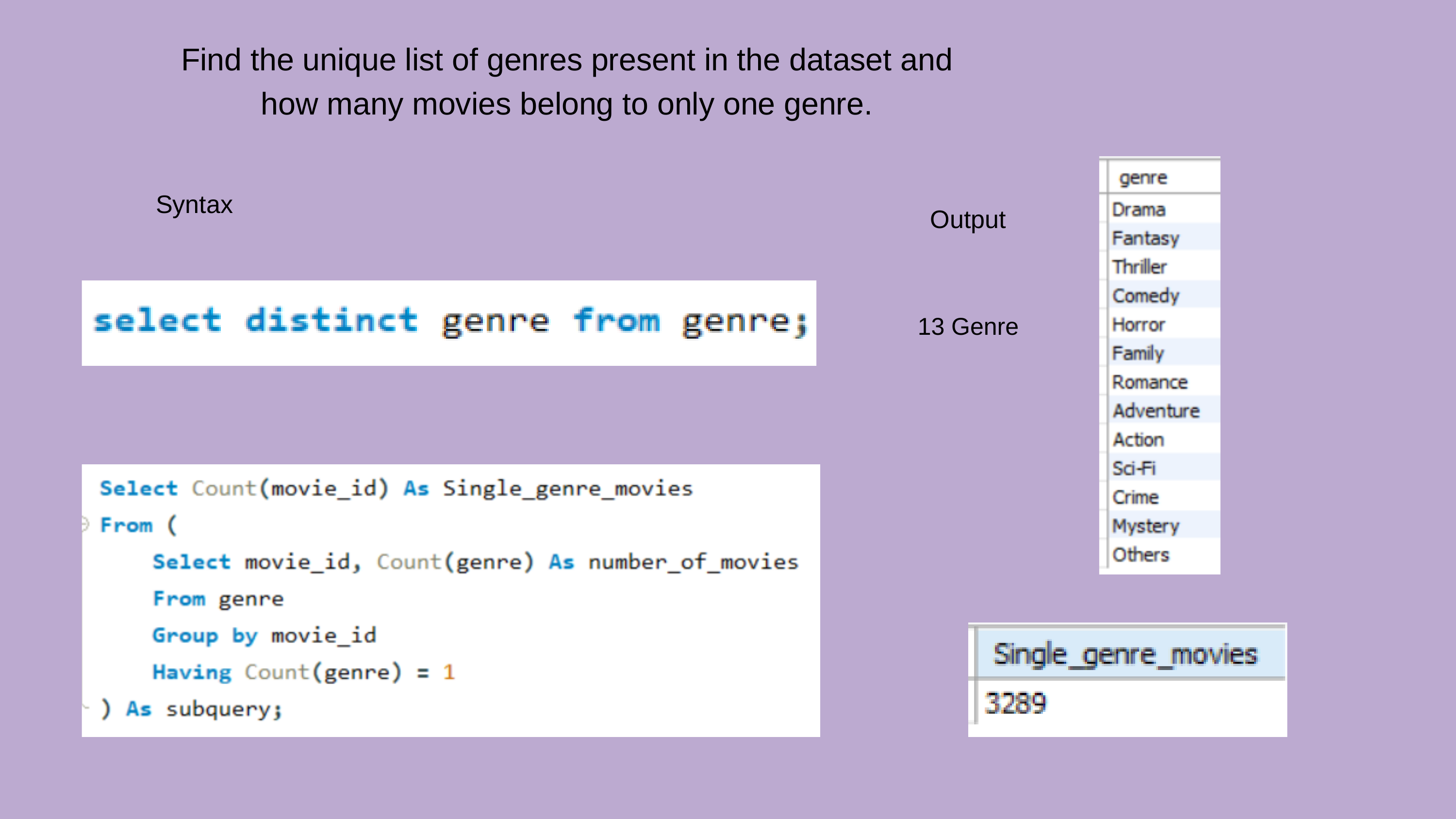

Find the unique list of genres present in the dataset and
how many movies belong to only one genre.

Syntax
Output

13 Genre